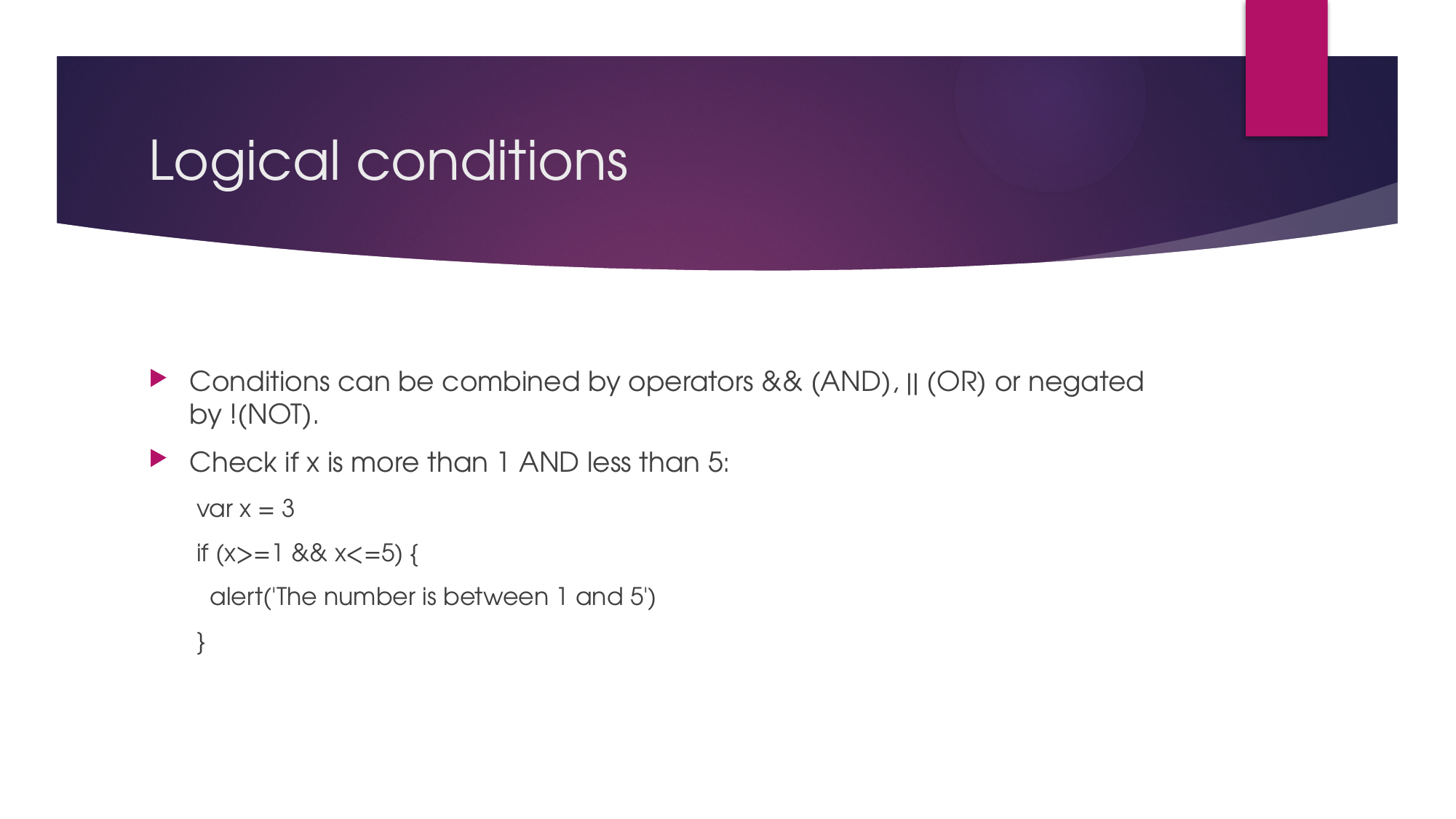

# Logical conditions

Conditions can be combined by operators && (AND), || (OR) or negated by !(NOT).
Check if x is more than 1 AND less than 5:
var x = 3
if (x>=1 && x<=5) {
  alert('The number is between 1 and 5')
}